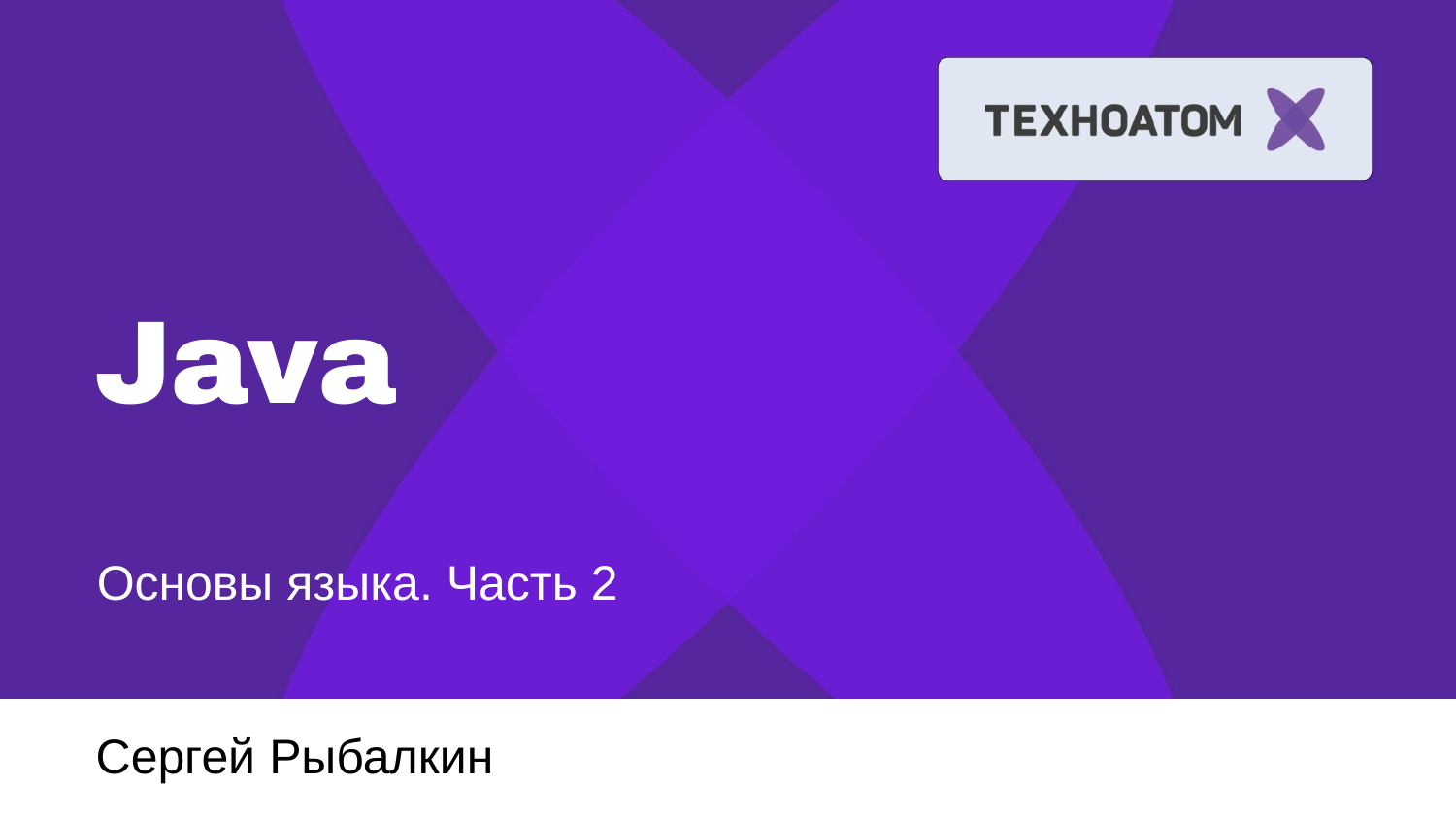

Java
Основы языка. Часть 2
Сергей Рыбалкин